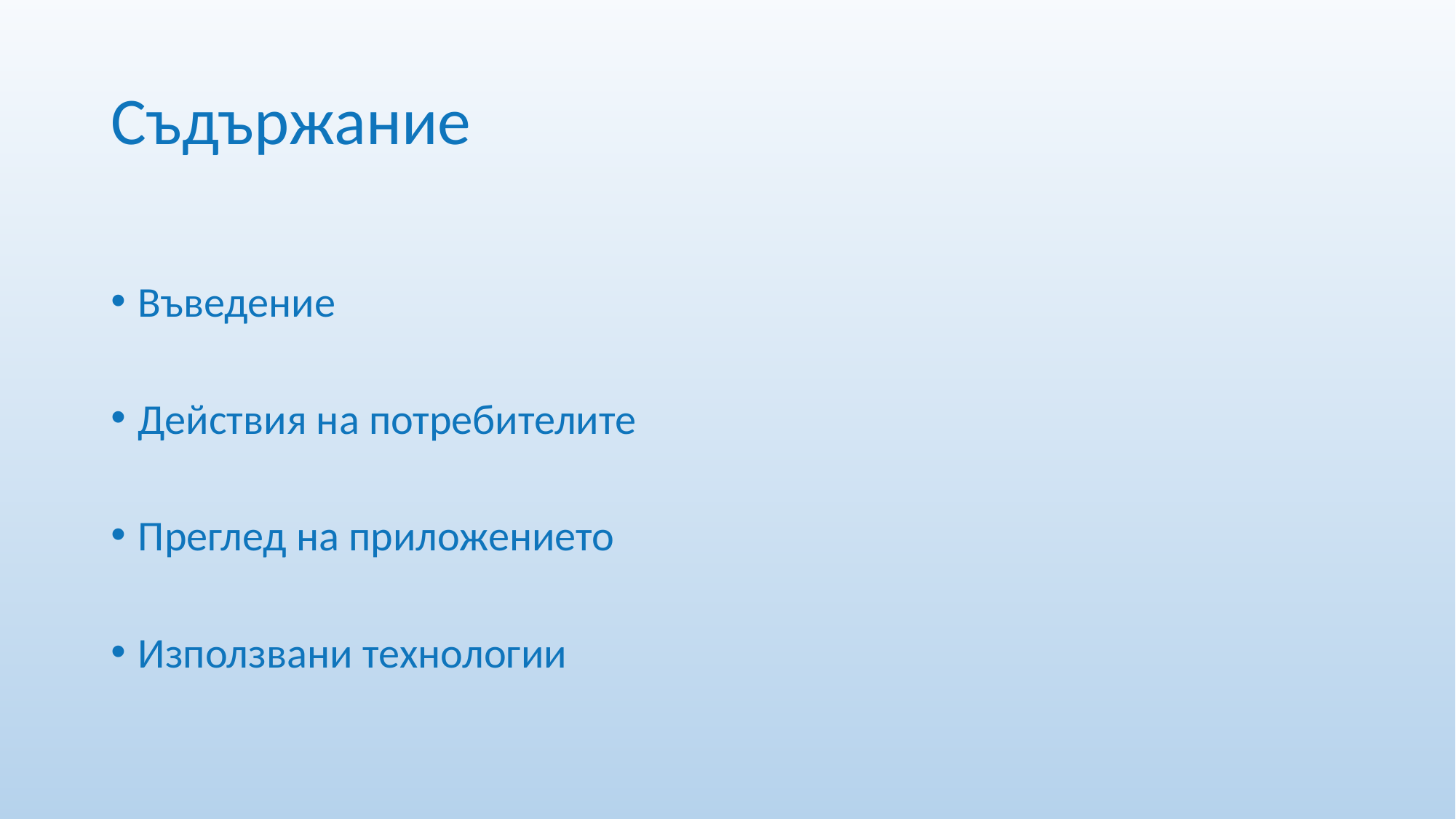

# Съдържание
Въведение
Действия на потребителите
Преглед на приложението
Използвани технологии